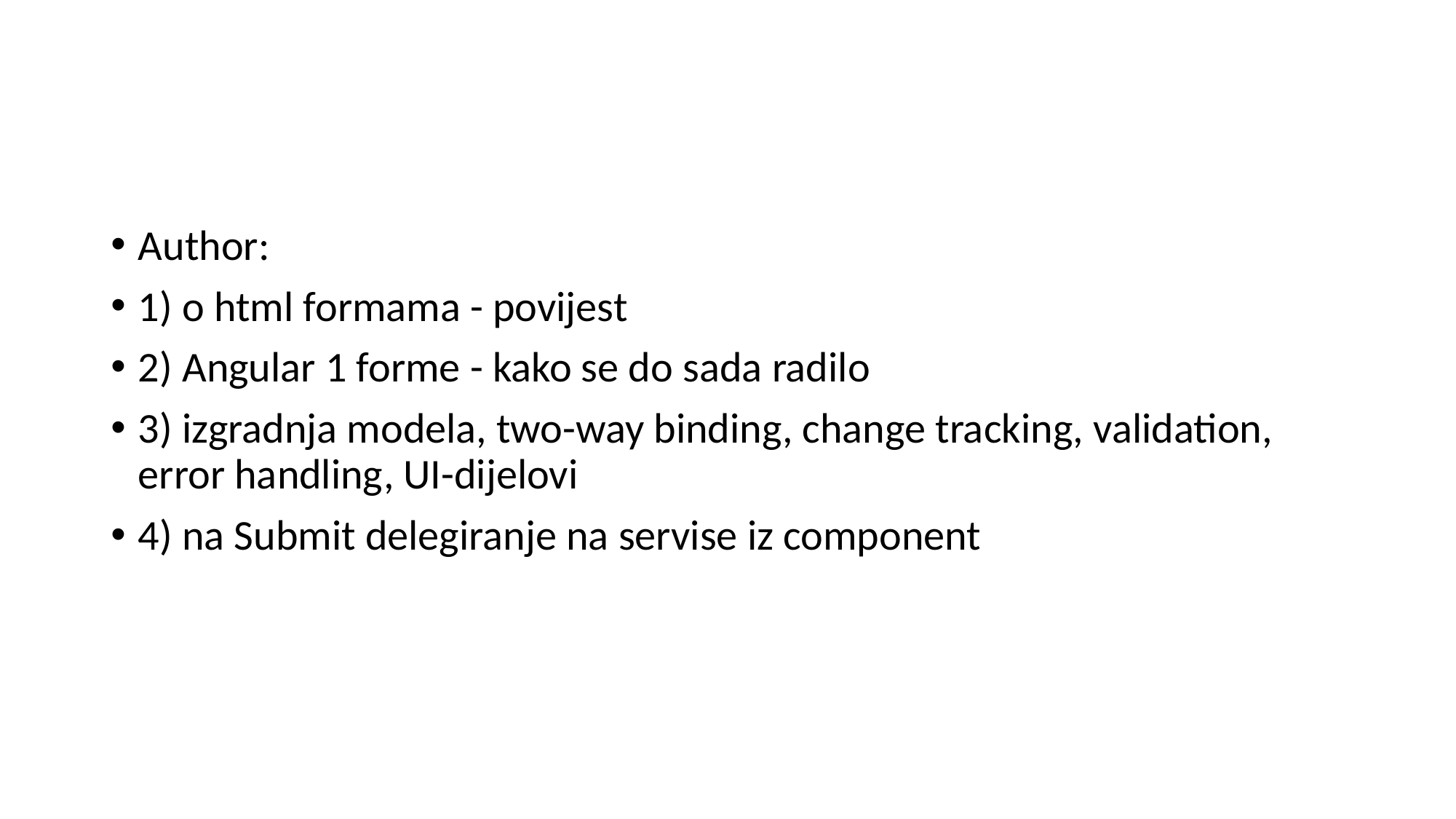

#
Author:
1) o html formama - povijest
2) Angular 1 forme - kako se do sada radilo
3) izgradnja modela, two-way binding, change tracking, validation, error handling, UI-dijelovi
4) na Submit delegiranje na servise iz component